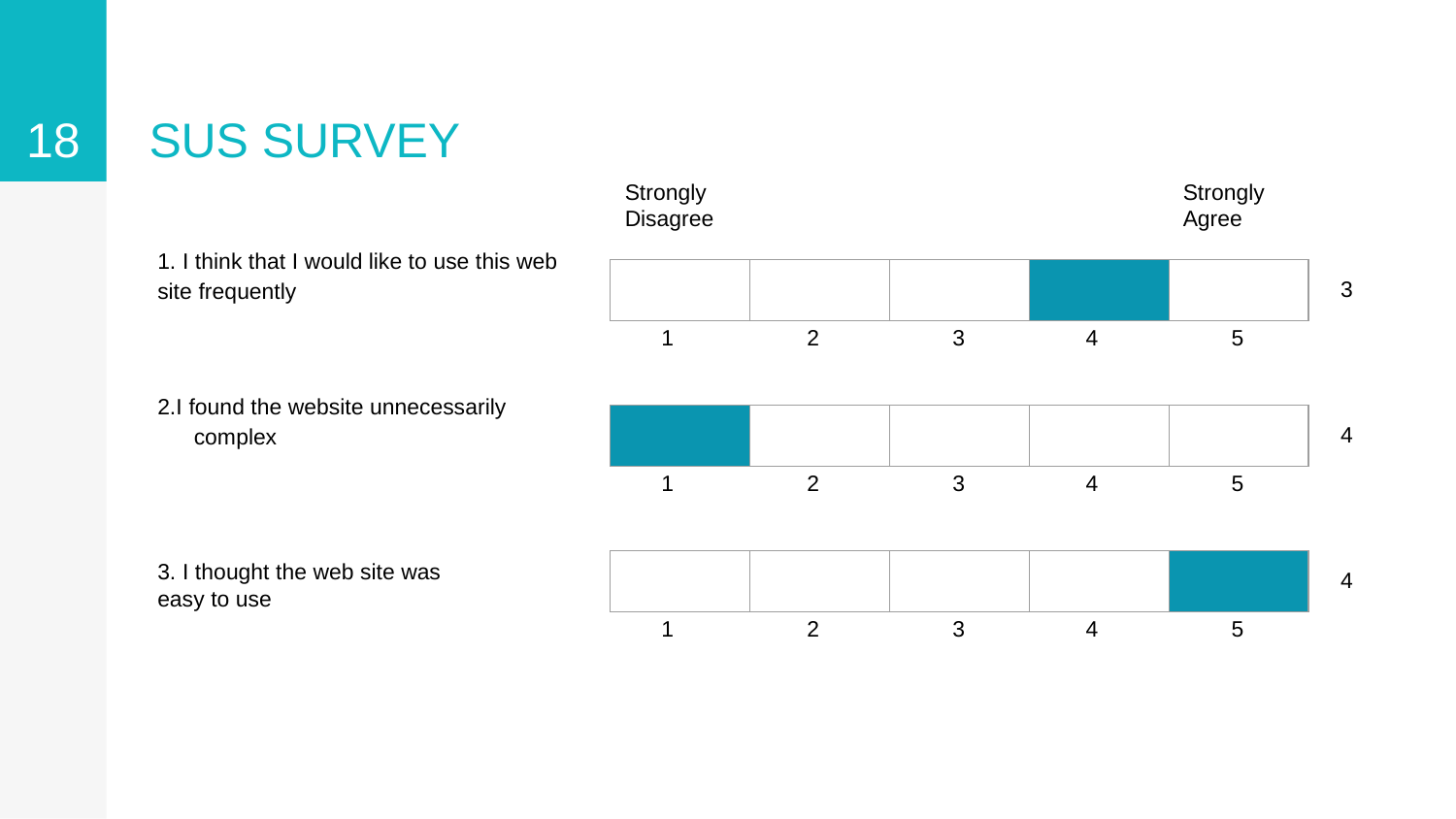

18
# SUS SURVEY
Strongly
Disagree
Strongly
Agree
1. I think that I would like to use this web site frequently

|  |  |  |  |  |
| --- | --- | --- | --- | --- |
3
1
2
3
4
5
2.I found the website unnecessarily complex

|  |  |  |  |  |
| --- | --- | --- | --- | --- |
4
1
2
3
4
5
3. I thought the web site was
easy to use
|  |  |  |  |  |
| --- | --- | --- | --- | --- |
4
1
2
3
4
5